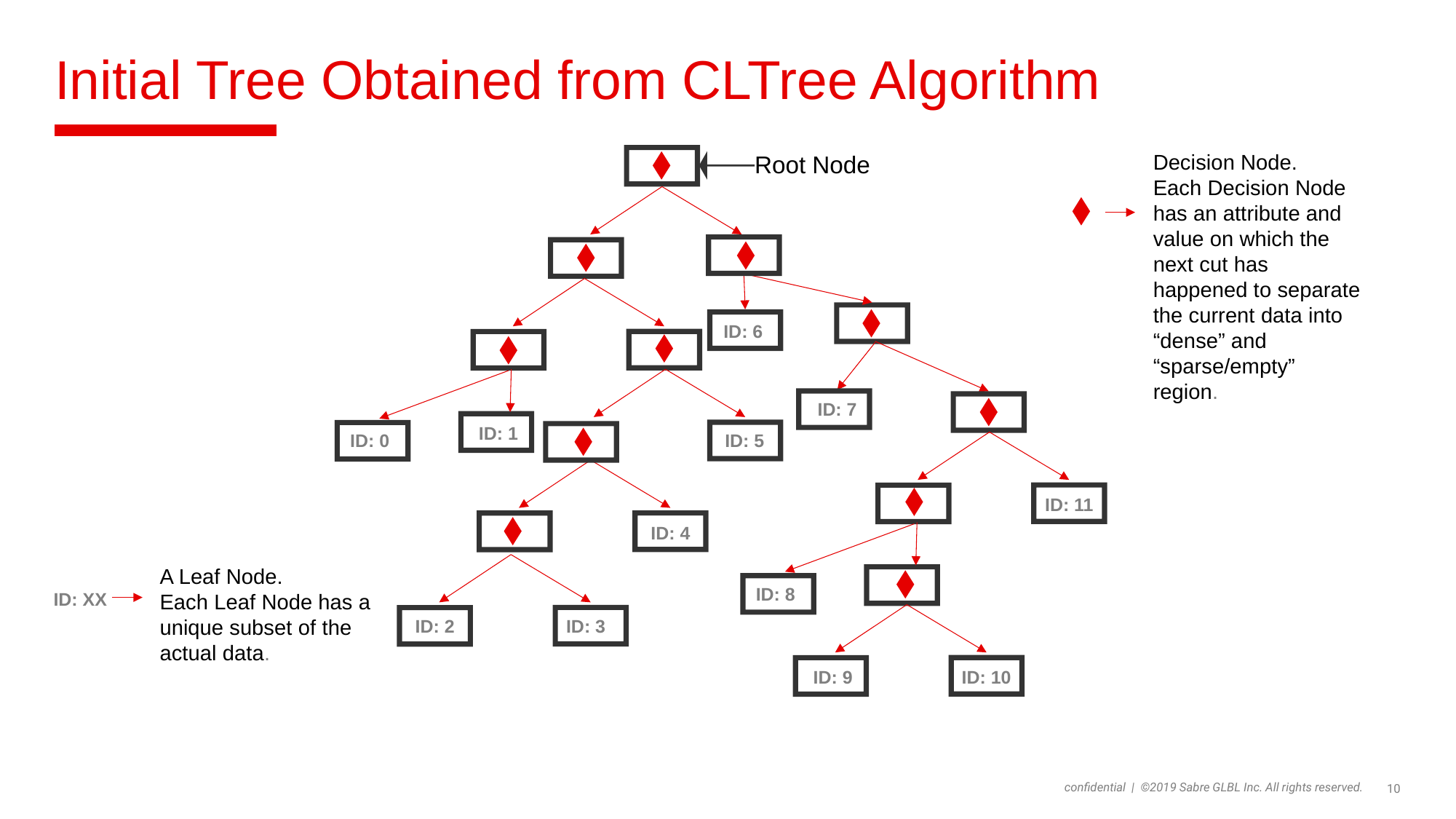

# Initial Tree Obtained from CLTree Algorithm

Decision Node.
Each Decision Node has an attribute and value on which the next cut has happened to separate the current data into “dense” and “sparse/empty” region.

Root Node

ID: 6

ID: 7

ID: 1

ID: 0
ID: 5

ID: 11

ID: 4
A Leaf Node.
Each Leaf Node has a unique subset of the actual data.

ID: 8
ID: XX

ID: 2
ID: 3

ID: 9
ID: 10